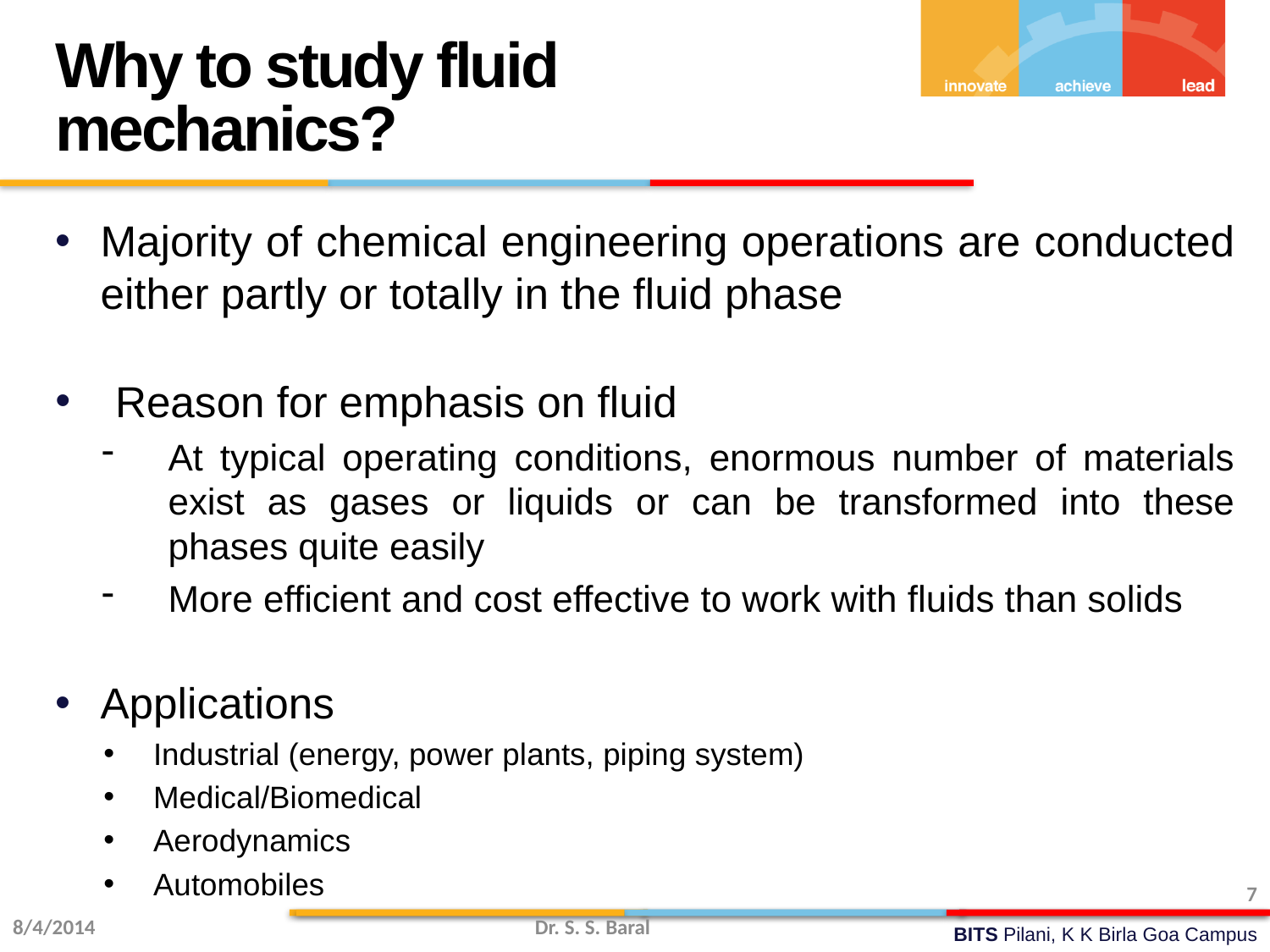

Why to study fluid mechanics?
Majority of chemical engineering operations are conducted either partly or totally in the fluid phase

Reason for emphasis on fluid
At typical operating conditions, enormous number of materials exist as gases or liquids or can be transformed into these phases quite easily
More efficient and cost effective to work with fluids than solids

Applications
Industrial (energy, power plants, piping system)
Medical/Biomedical
Aerodynamics
Automobiles
7
8/4/2014
Dr. S. S. Baral